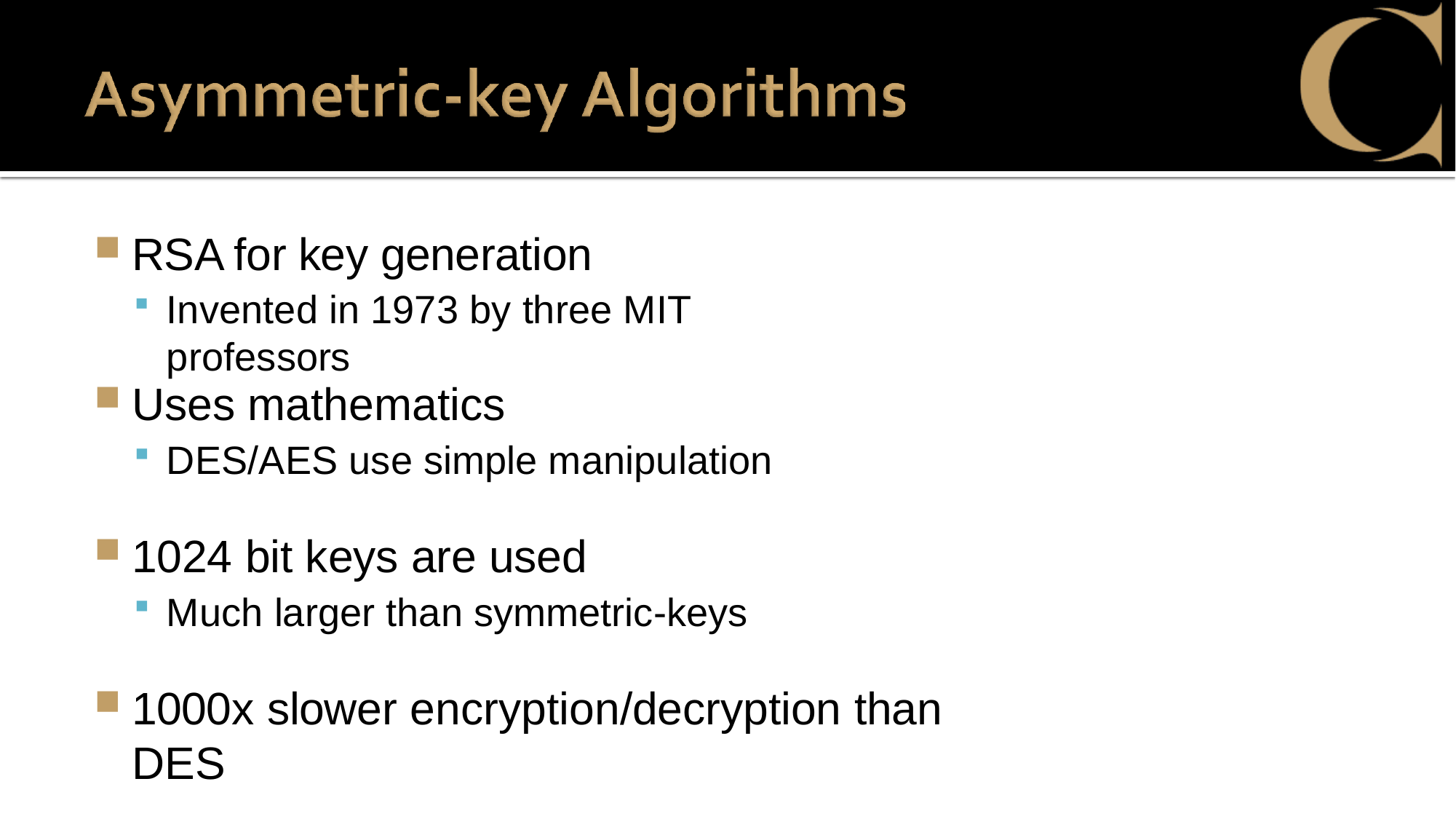

RSA for key generation
Invented in 1973 by three MIT professors
Uses mathematics
DES/AES use simple manipulation

1024 bit keys are used
Much larger than symmetric-keys

1000x slower encryption/decryption than DES